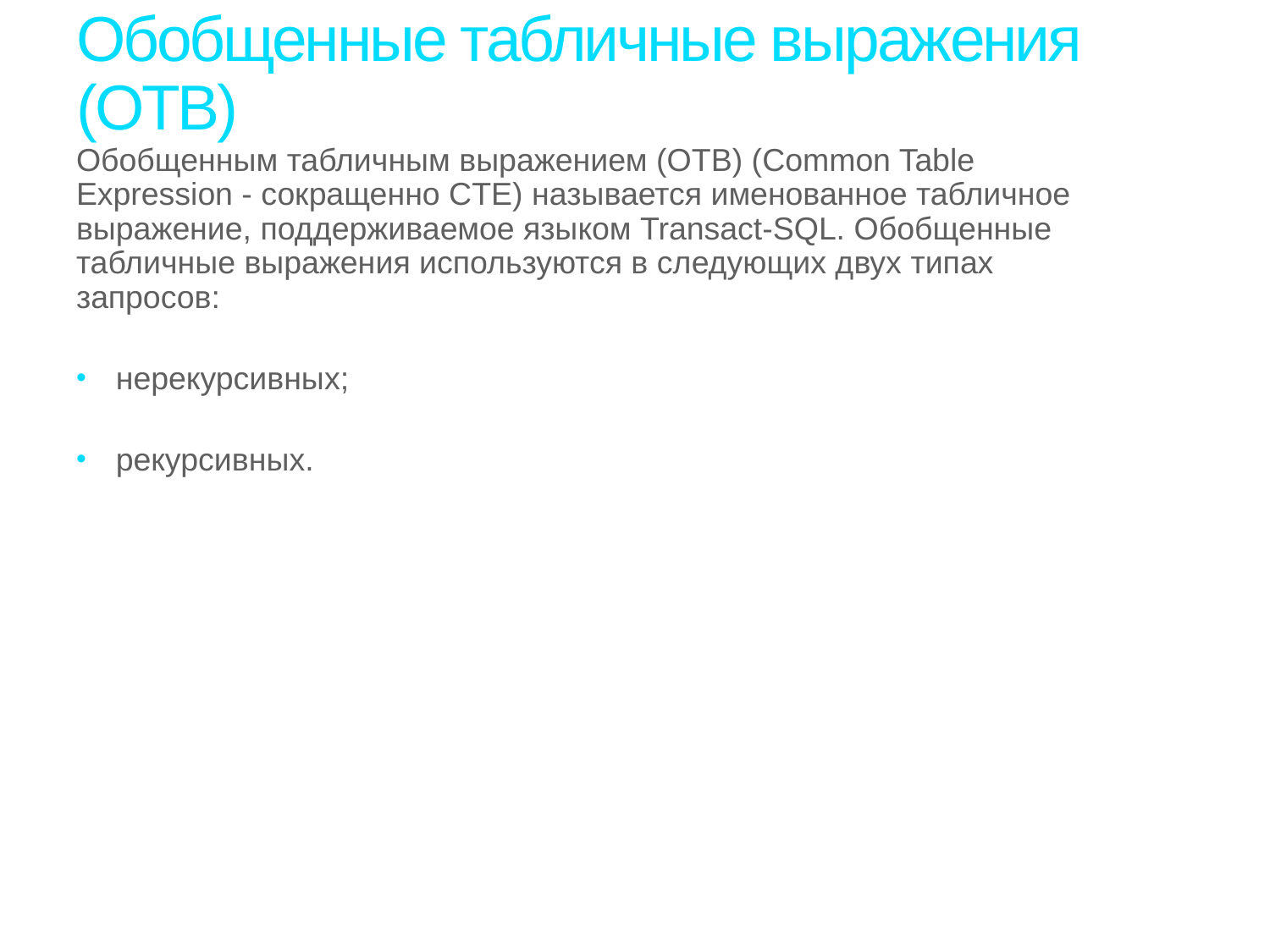

# Обобщенные табличные выражения (ОТВ)
Обобщенным табличным выражением (OTB) (Common Table Expression - сокращенно CTE) называется именованное табличное выражение, поддерживаемое языком Transact-SQL. Обобщенные табличные выражения используются в следующих двух типах запросов:

нерекурсивных;

рекурсивных.